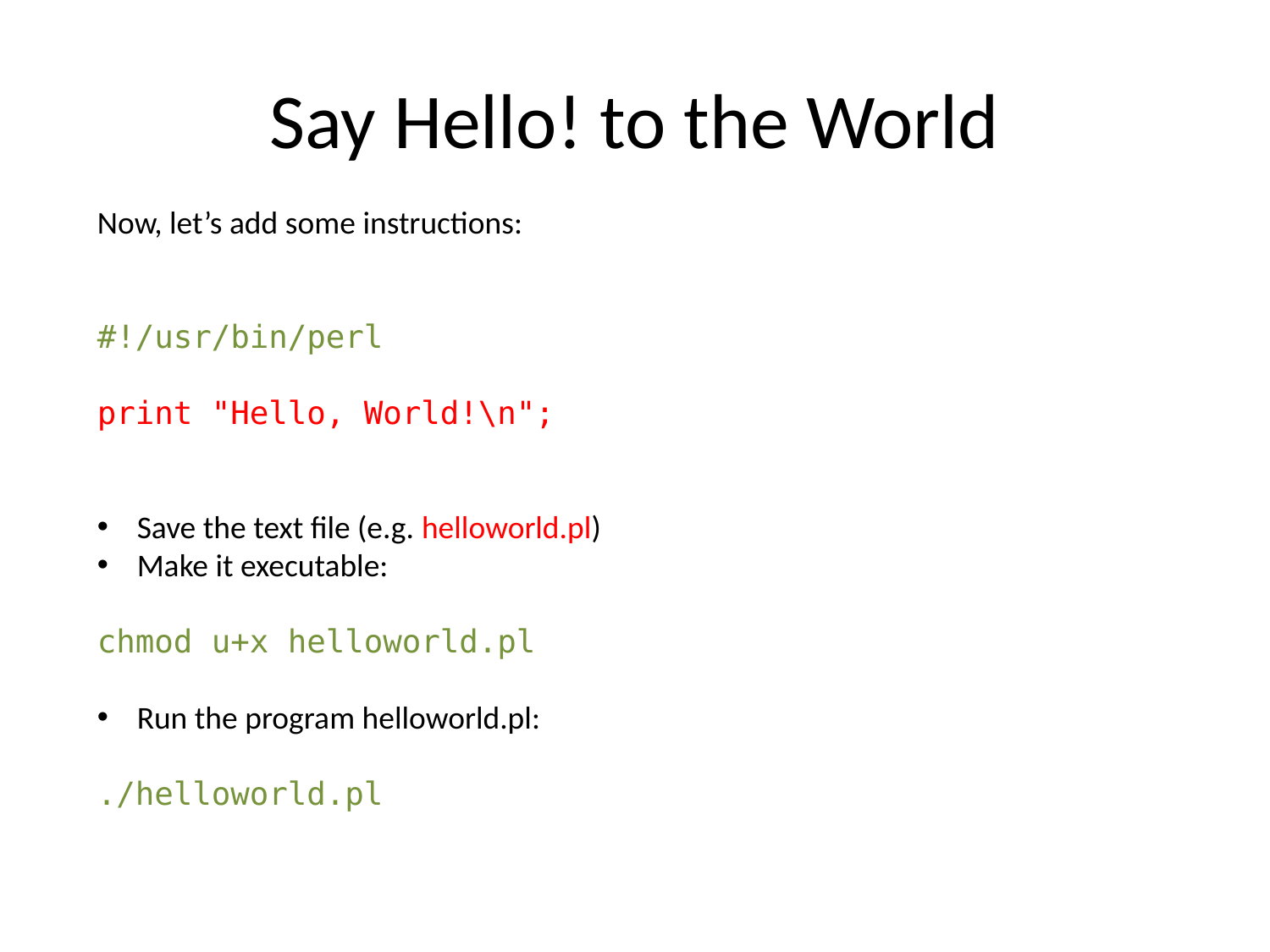

# Say Hello! to the World
Now, let’s add some instructions:

#!/usr/bin/perl

print "Hello, World!\n";

Save the text file (e.g. helloworld.pl)
Make it executable:

chmod u+x helloworld.pl

Run the program helloworld.pl:

./helloworld.pl